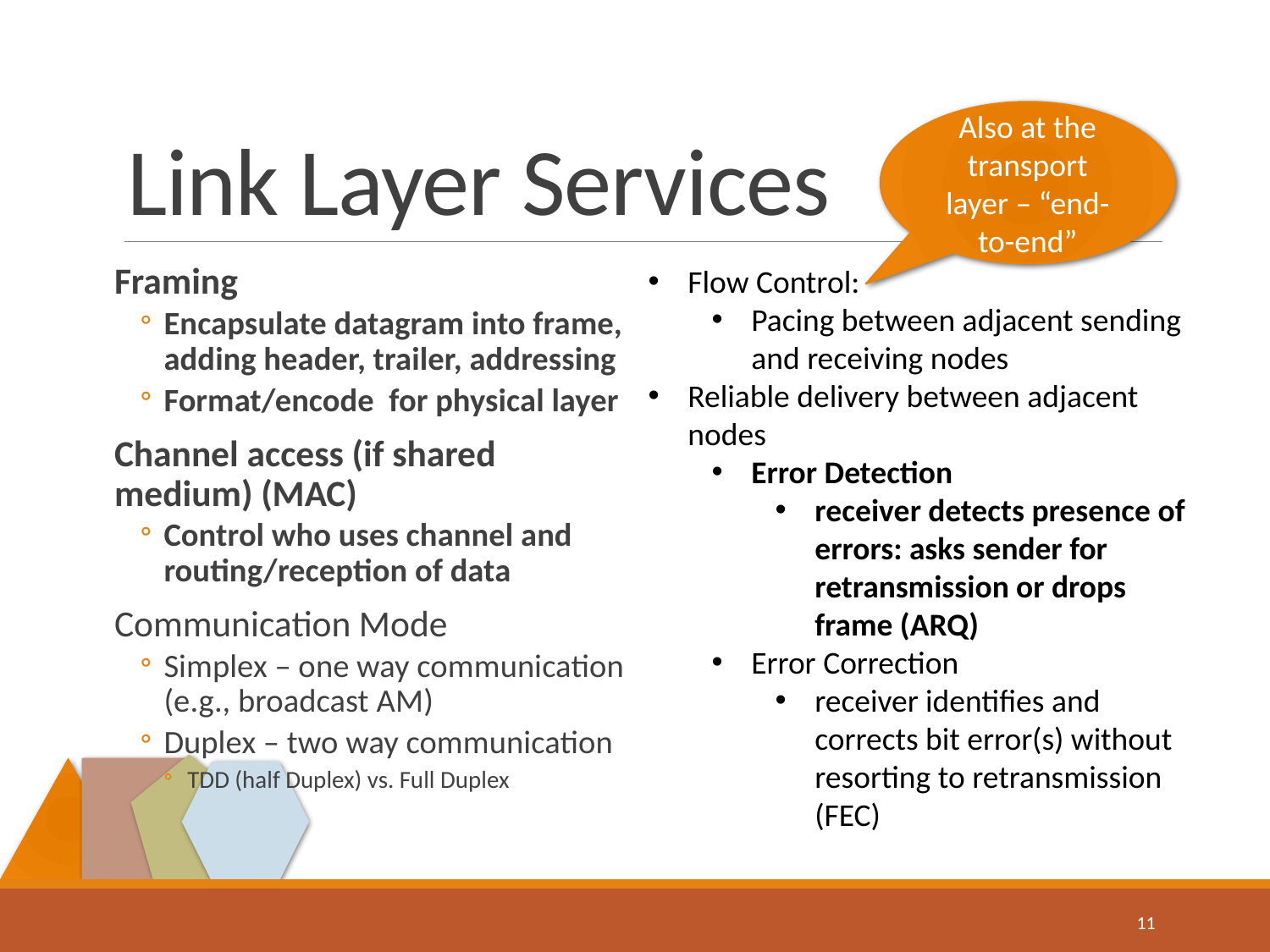

# Link Layer Services
Also at the transport layer – “end-to-end”
Flow Control:
Pacing between adjacent sending and receiving nodes
Reliable delivery between adjacent nodes
Error Detection
receiver detects presence of errors: asks sender for retransmission or drops frame (ARQ)
Error Correction
receiver identifies and corrects bit error(s) without resorting to retransmission (FEC)
Framing
Encapsulate datagram into frame, adding header, trailer, addressing
Format/encode  for physical layer
Channel access (if shared medium) (MAC)
Control who uses channel and routing/reception of data
Communication Mode
Simplex – one way communication (e.g., broadcast AM)
Duplex – two way communication
TDD (half Duplex) vs. Full Duplex
11